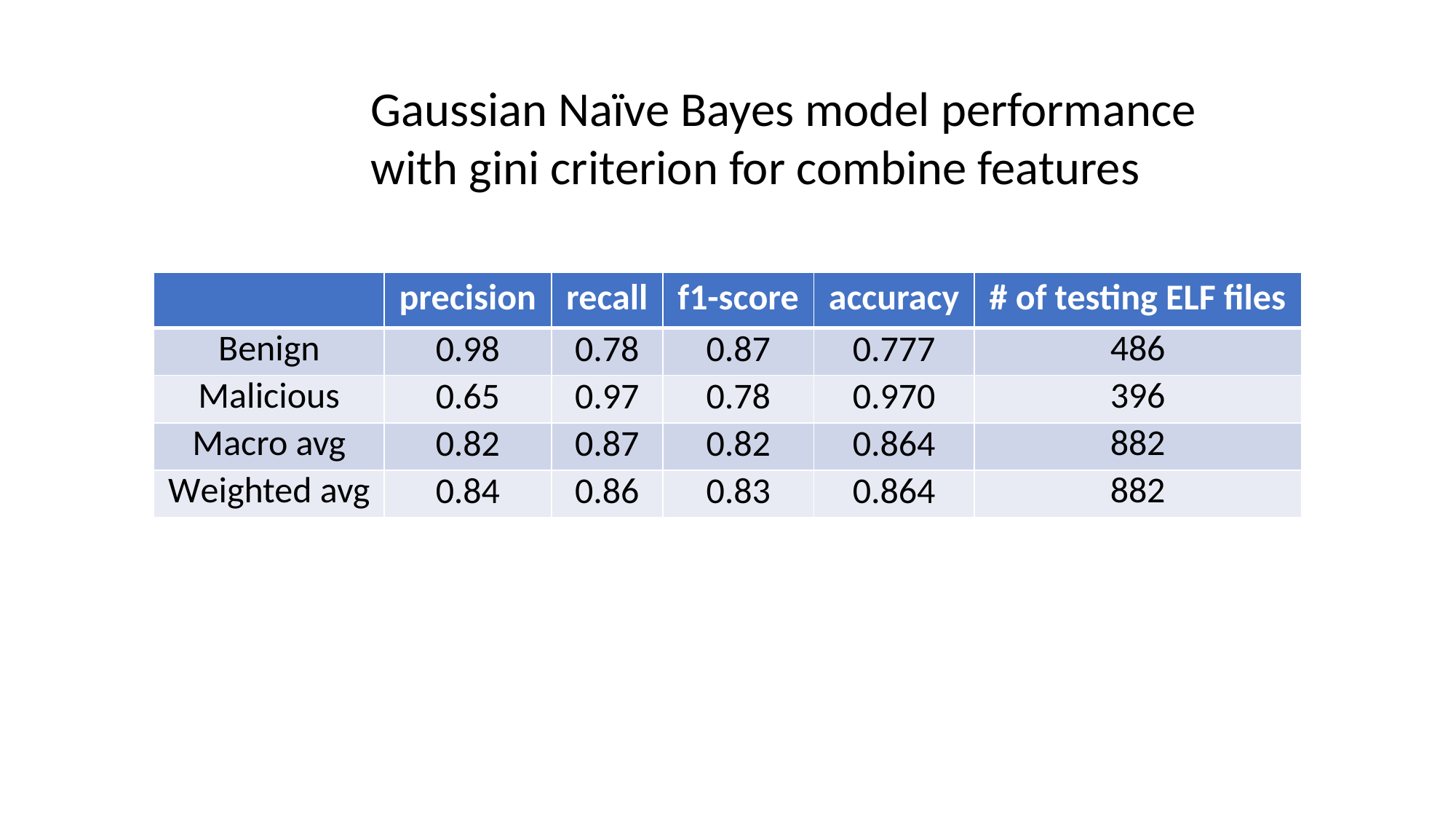

Gaussian Naïve Bayes model performance
with gini criterion for combine features
|  | precision | recall | f1-score | accuracy | # of testing ELF files |
| --- | --- | --- | --- | --- | --- |
| Benign | 0.98 | 0.78 | 0.87 | 0.777 | 486 |
| Malicious | 0.65 | 0.97 | 0.78 | 0.970 | 396 |
| Macro avg | 0.82 | 0.87 | 0.82 | 0.864 | 882 |
| Weighted avg | 0.84 | 0.86 | 0.83 | 0.864 | 882 |